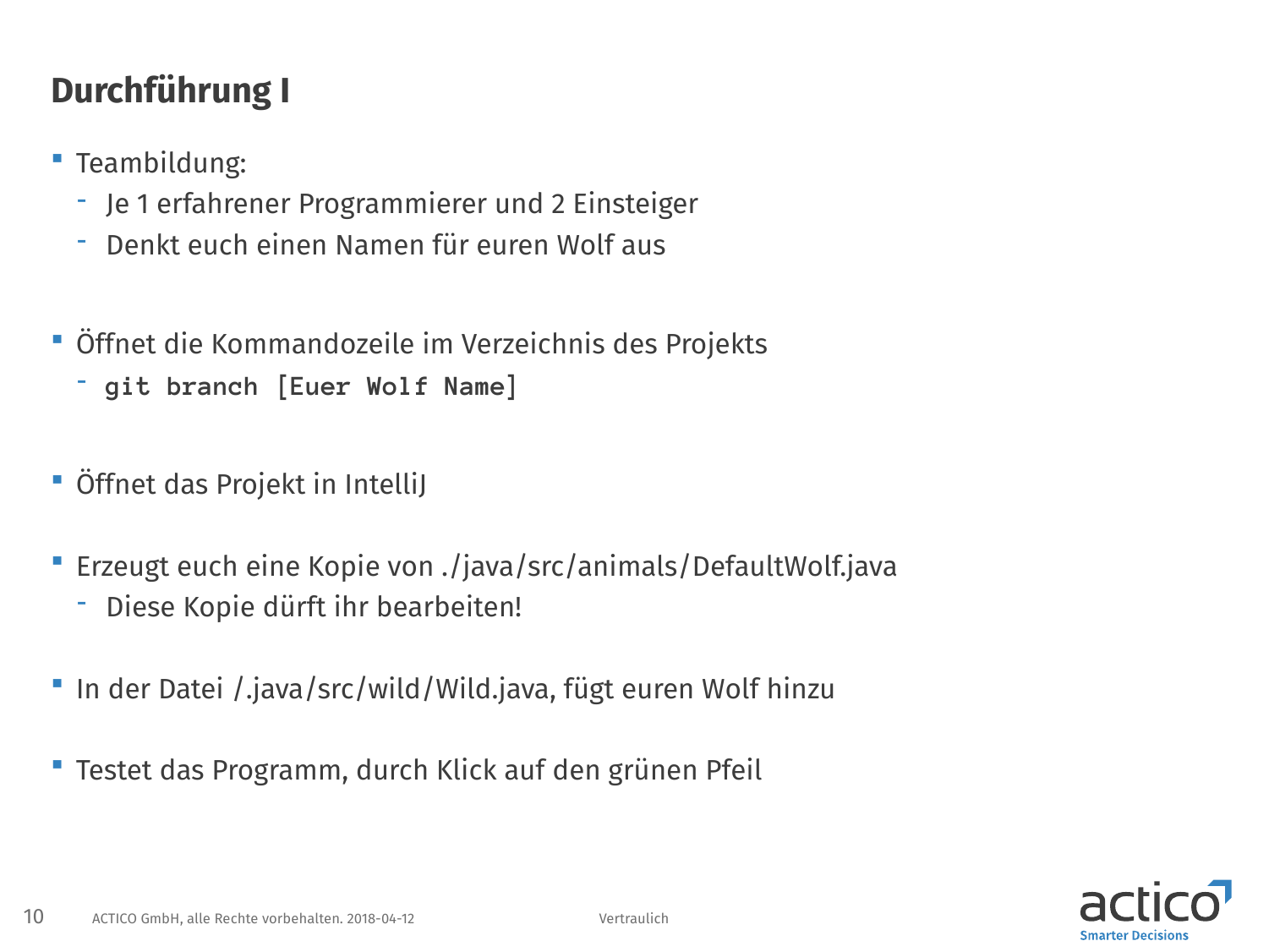

# Durchführung I
Teambildung:
Je 1 erfahrener Programmierer und 2 Einsteiger
Denkt euch einen Namen für euren Wolf aus

Öffnet die Kommandozeile im Verzeichnis des Projekts
git branch [Euer Wolf Name]

Öffnet das Projekt in IntelliJ

Erzeugt euch eine Kopie von ./java/src/animals/DefaultWolf.java
Diese Kopie dürft ihr bearbeiten!

In der Datei /.java/src/wild/Wild.java, fügt euren Wolf hinzu

Testet das Programm, durch Klick auf den grünen Pfeil